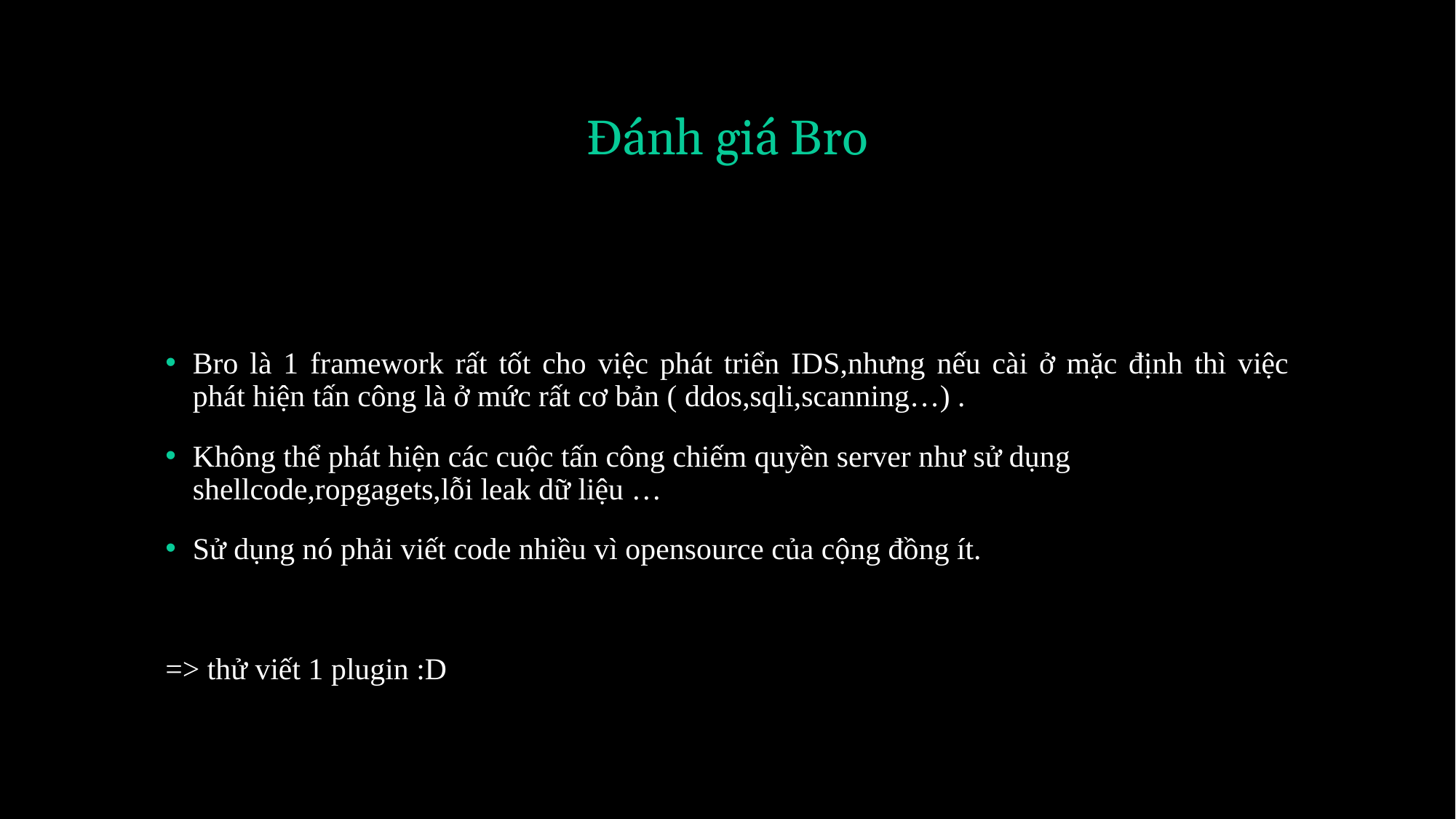

# Đánh giá Bro

Bro là 1 framework rất tốt cho việc phát triển IDS,nhưng nếu cài ở mặc định thì việc
phát hiện tấn công là ở mức rất cơ bản ( ddos,sqli,scanning…) .
Không thể phát hiện các cuộc tấn công chiếm quyền server như sử dụng shellcode,ropgagets,lỗi leak dữ liệu …
Sử dụng nó phải viết code nhiều vì opensource của cộng đồng ít.

=> thử viết 1 plugin :D